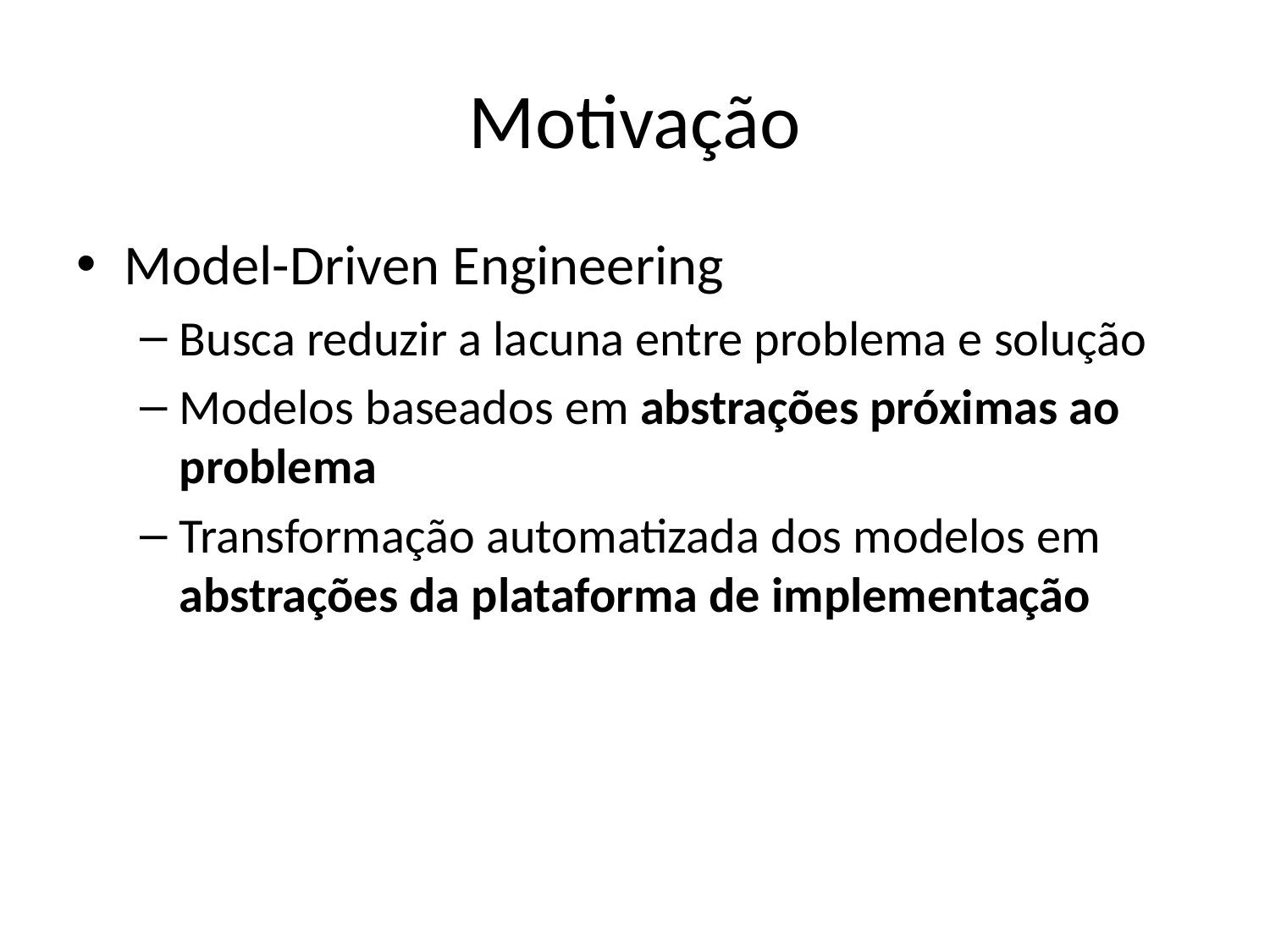

# Motivação
Model-Driven Engineering
Busca reduzir a lacuna entre problema e solução
Modelos baseados em abstrações próximas ao problema
Transformação automatizada dos modelos em abstrações da plataforma de implementação